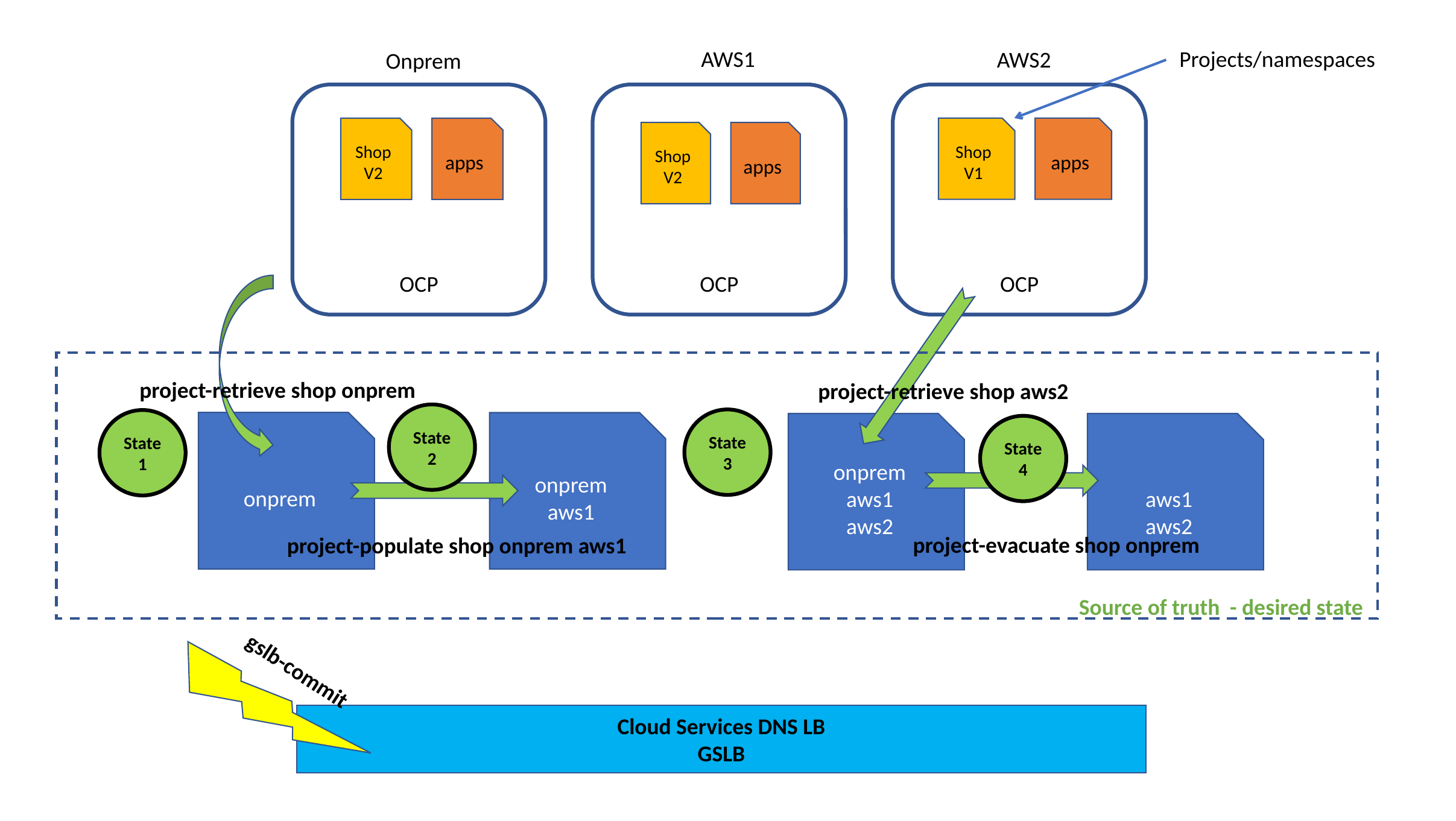

AWS1
Projects/namespaces
AWS2
Onprem

apps
Shop
V1
apps
Shop
V2
apps
Shop
V2
OCP
OCP
OCP

project-retrieve shop onprem
project-retrieve shop aws2
State
2
State
3
State
1
onprem
onprem
aws1
onprem
aws1
aws2

aws1
aws2
State
4

project-evacuate shop onprem
project-populate shop onprem aws1
Source of truth  - desired state

gslb-commit
Cloud Services DNS LB
GSLB